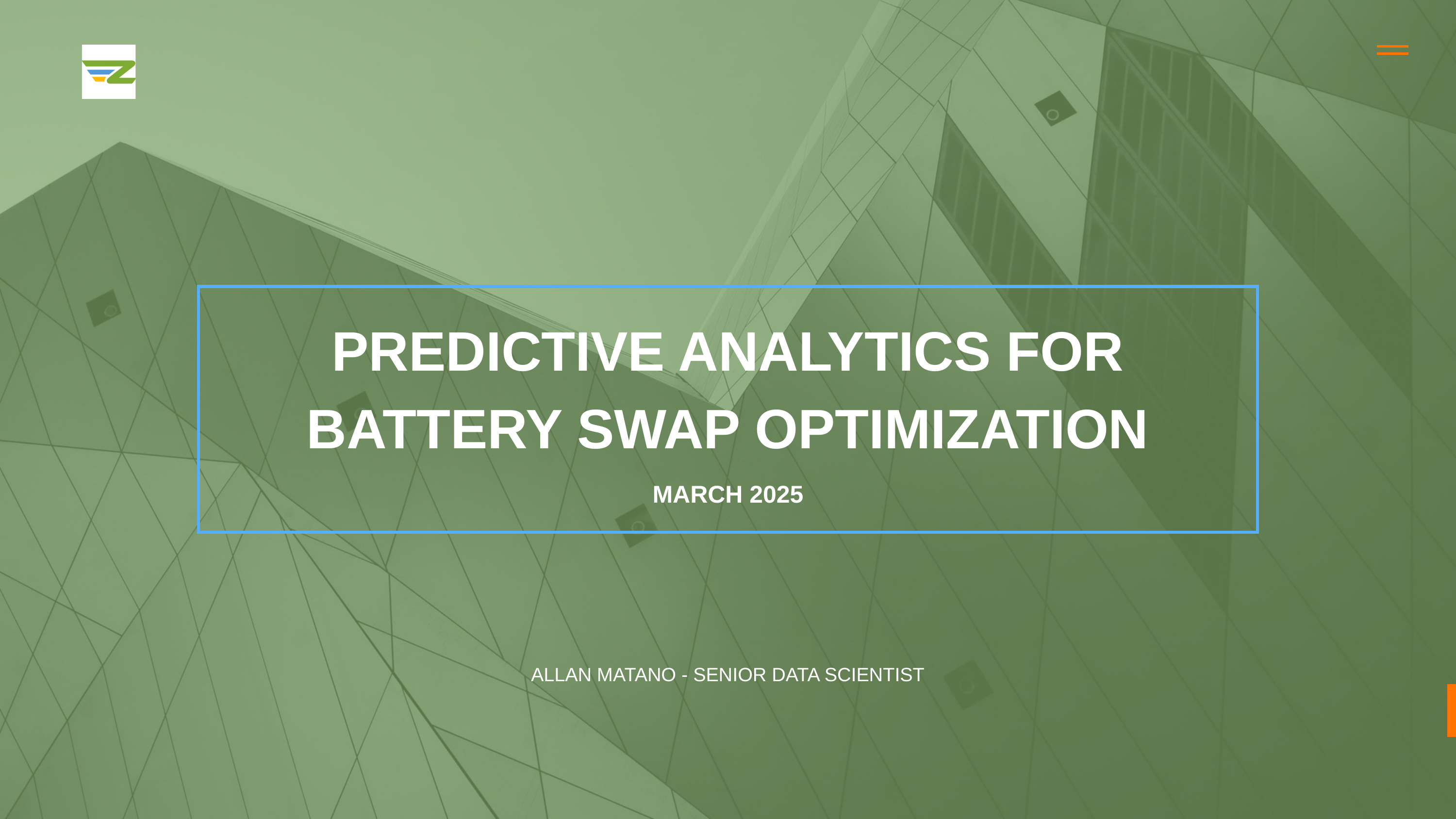

PREDICTIVE ANALYTICS FOR BATTERY SWAP OPTIMIZATION

MARCH 2025
ALLAN MATANO - SENIOR DATA SCIENTIST